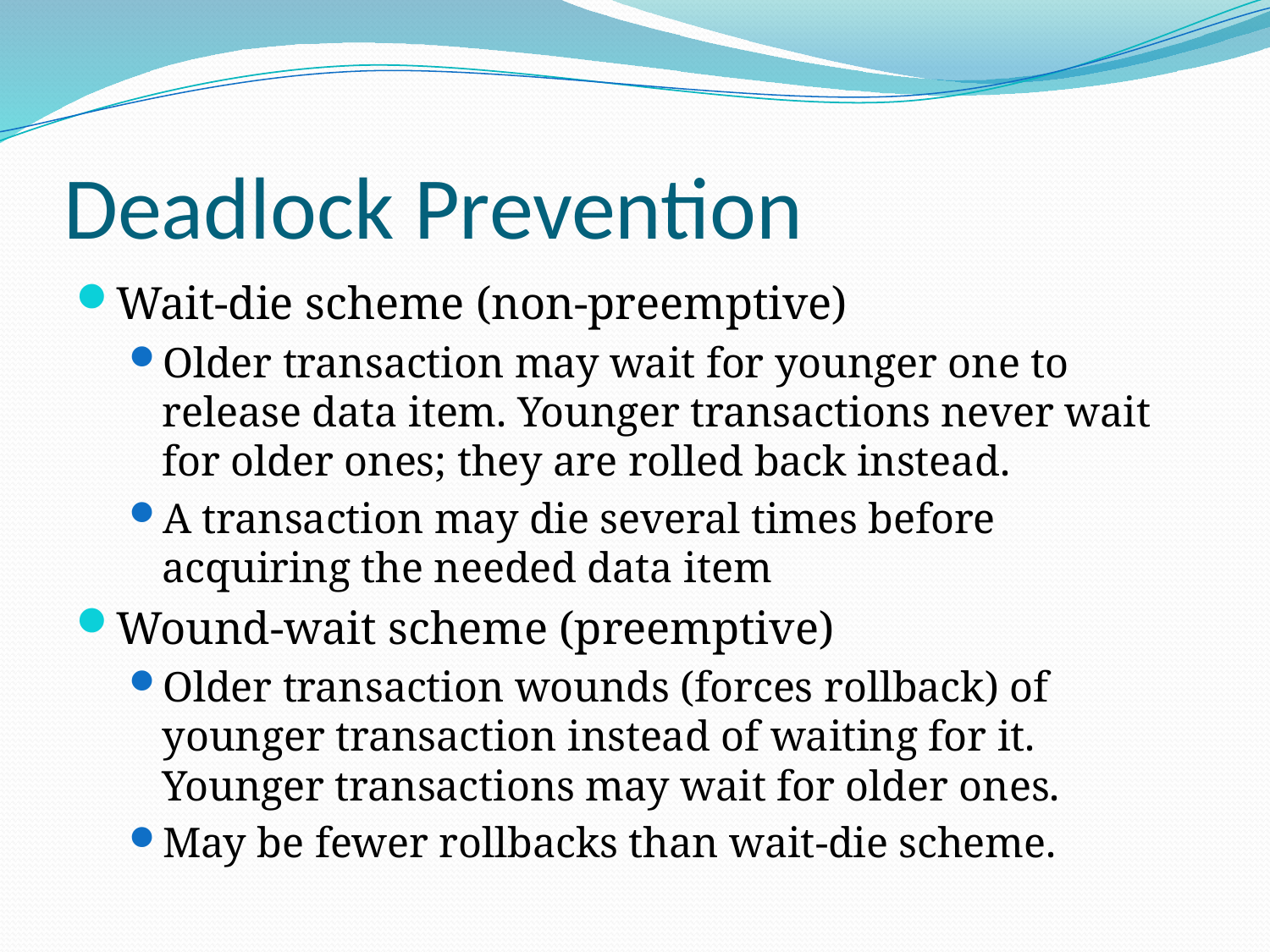

# Deadlock Prevention
Wait-die scheme (non-preemptive)
Older transaction may wait for younger one to release data item. Younger transactions never wait for older ones; they are rolled back instead.
A transaction may die several times before acquiring the needed data item
Wound-wait scheme (preemptive)
Older transaction wounds (forces rollback) of younger transaction instead of waiting for it. Younger transactions may wait for older ones.
May be fewer rollbacks than wait-die scheme.